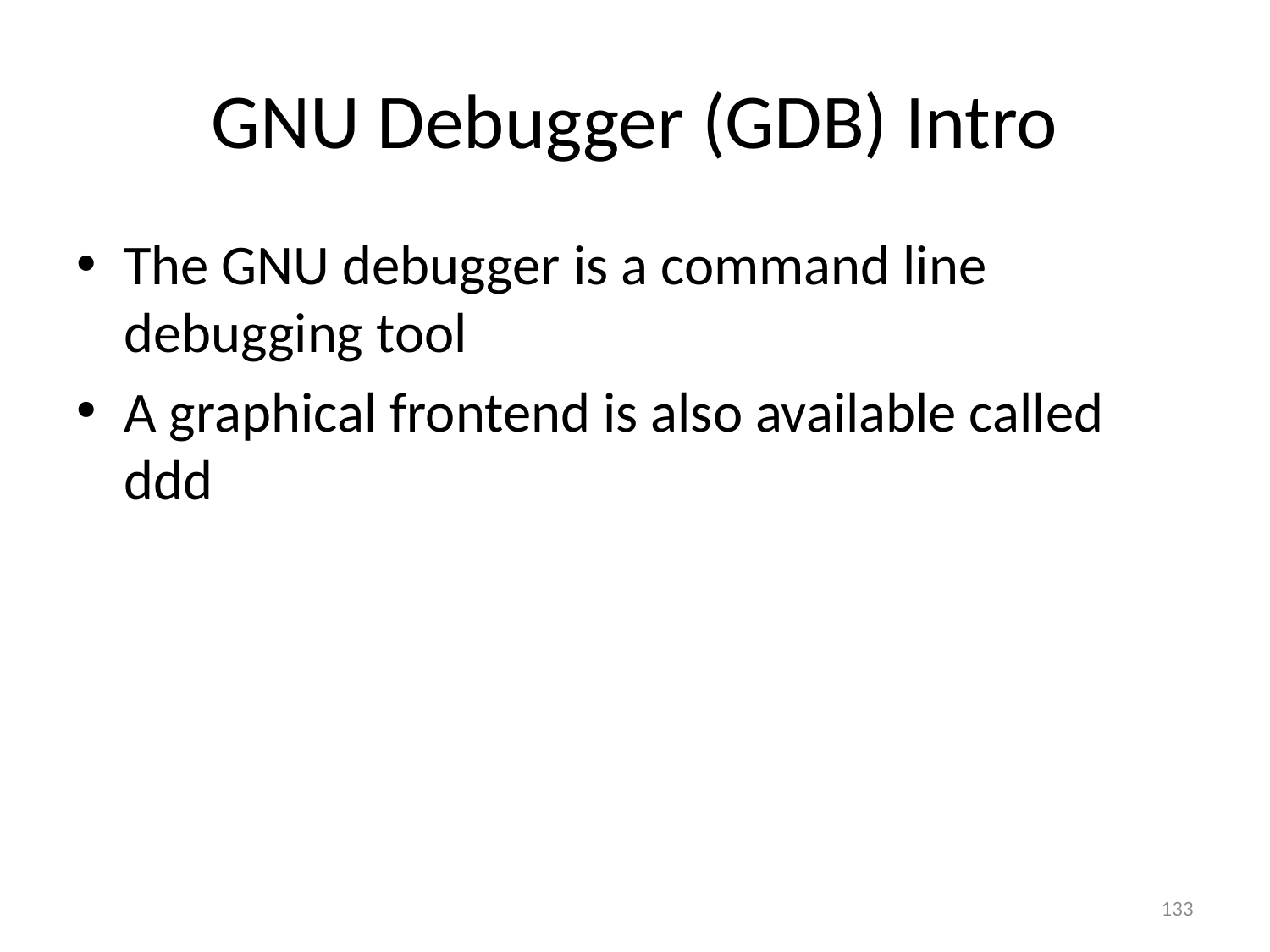

# GNU Debugger (GDB) Intro
The GNU debugger is a command line debugging tool
A graphical frontend is also available called ddd

133